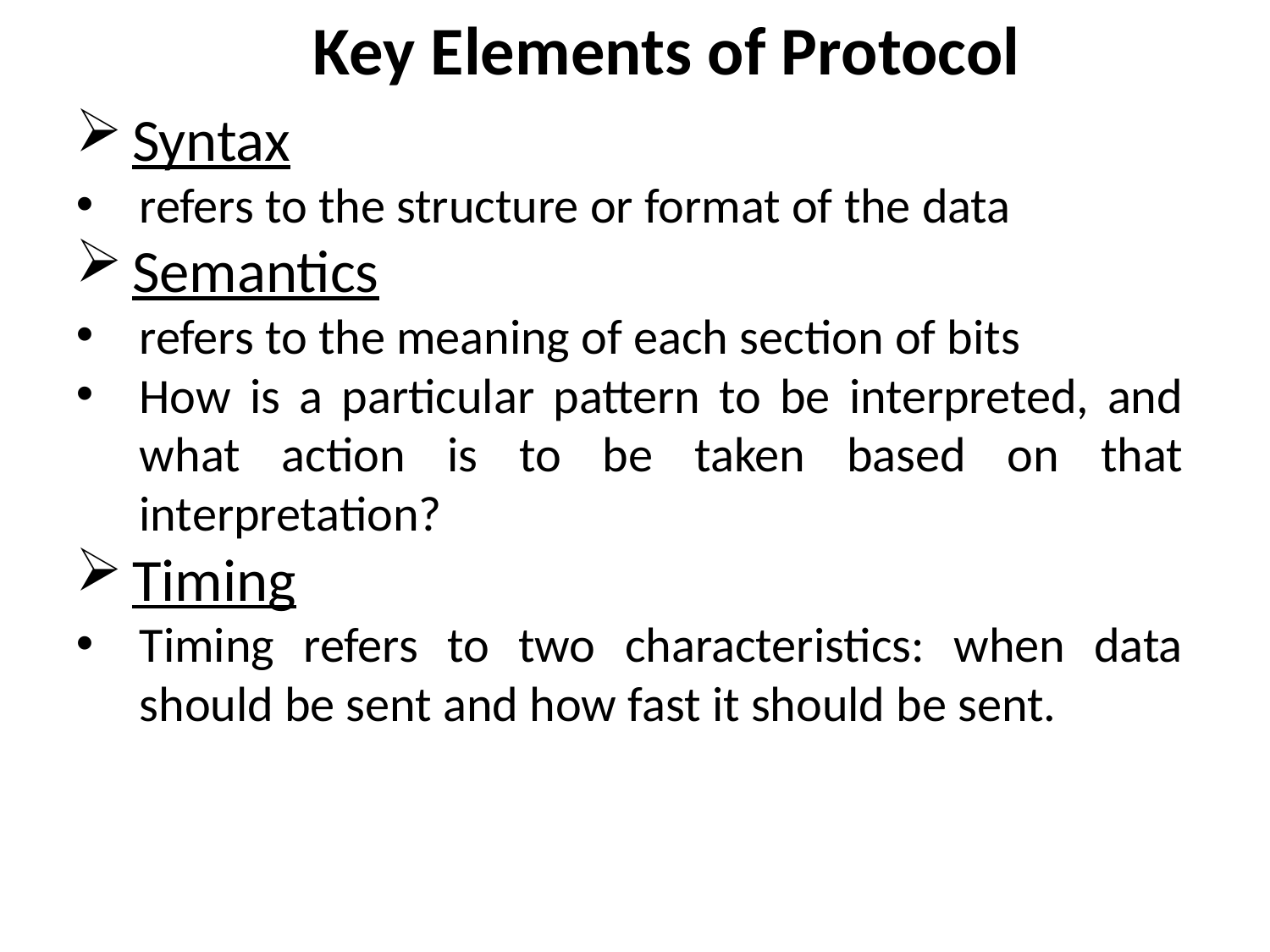

# Key Elements of Protocol
Syntax
refers to the structure or format of the data
Semantics
refers to the meaning of each section of bits
How is a particular pattern to be interpreted, and what action is to be taken based on that interpretation?
Timing
Timing refers to two characteristics: when data should be sent and how fast it should be sent.